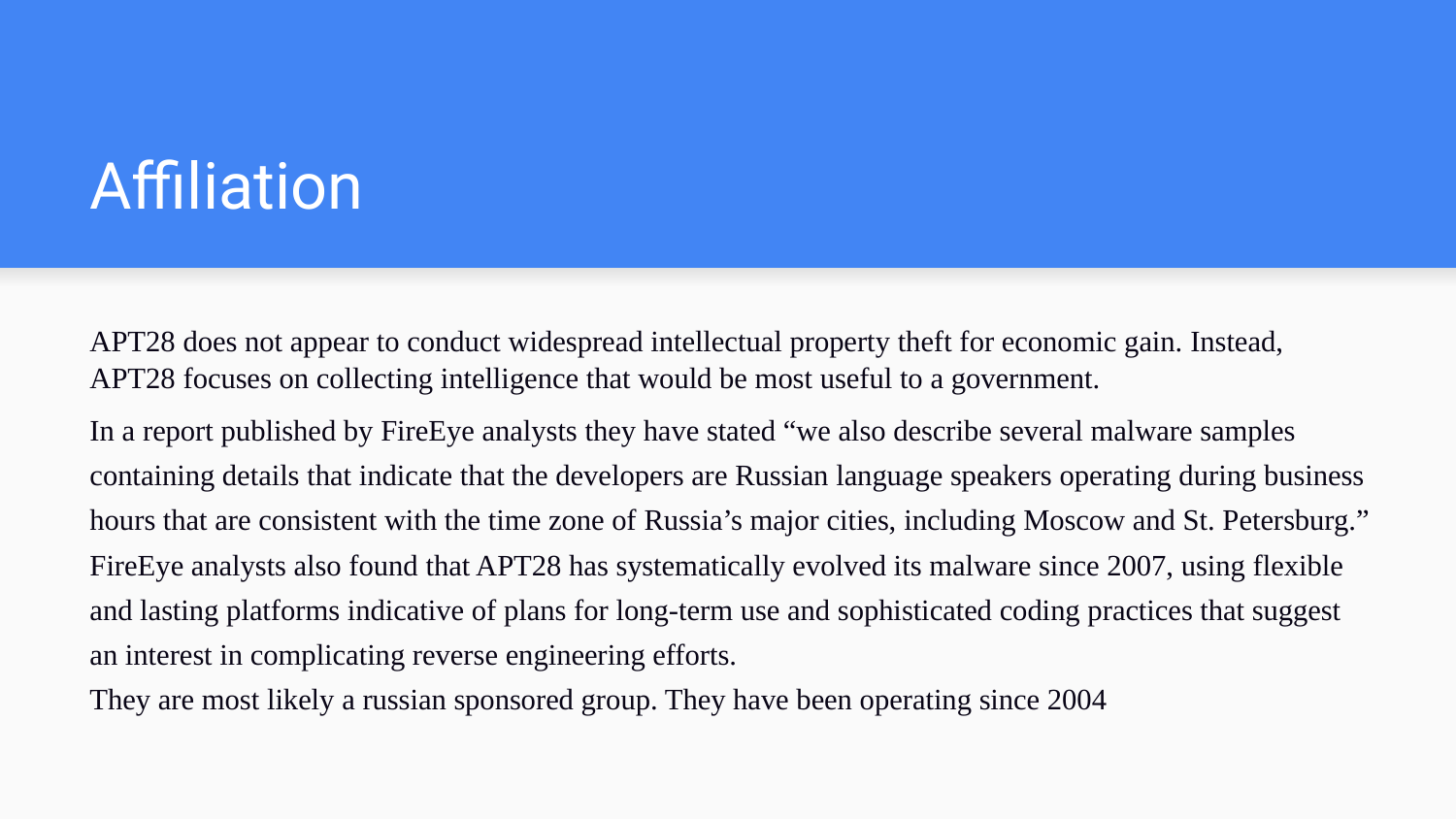

# Affiliation
APT28 does not appear to conduct widespread intellectual property theft for economic gain. Instead, APT28 focuses on collecting intelligence that would be most useful to a government.
In a report published by FireEye analysts they have stated “we also describe several malware samples containing details that indicate that the developers are Russian language speakers operating during business hours that are consistent with the time zone of Russia’s major cities, including Moscow and St. Petersburg.” FireEye analysts also found that APT28 has systematically evolved its malware since 2007, using flexible and lasting platforms indicative of plans for long-term use and sophisticated coding practices that suggest an interest in complicating reverse engineering efforts.
They are most likely a russian sponsored group. They have been operating since 2004